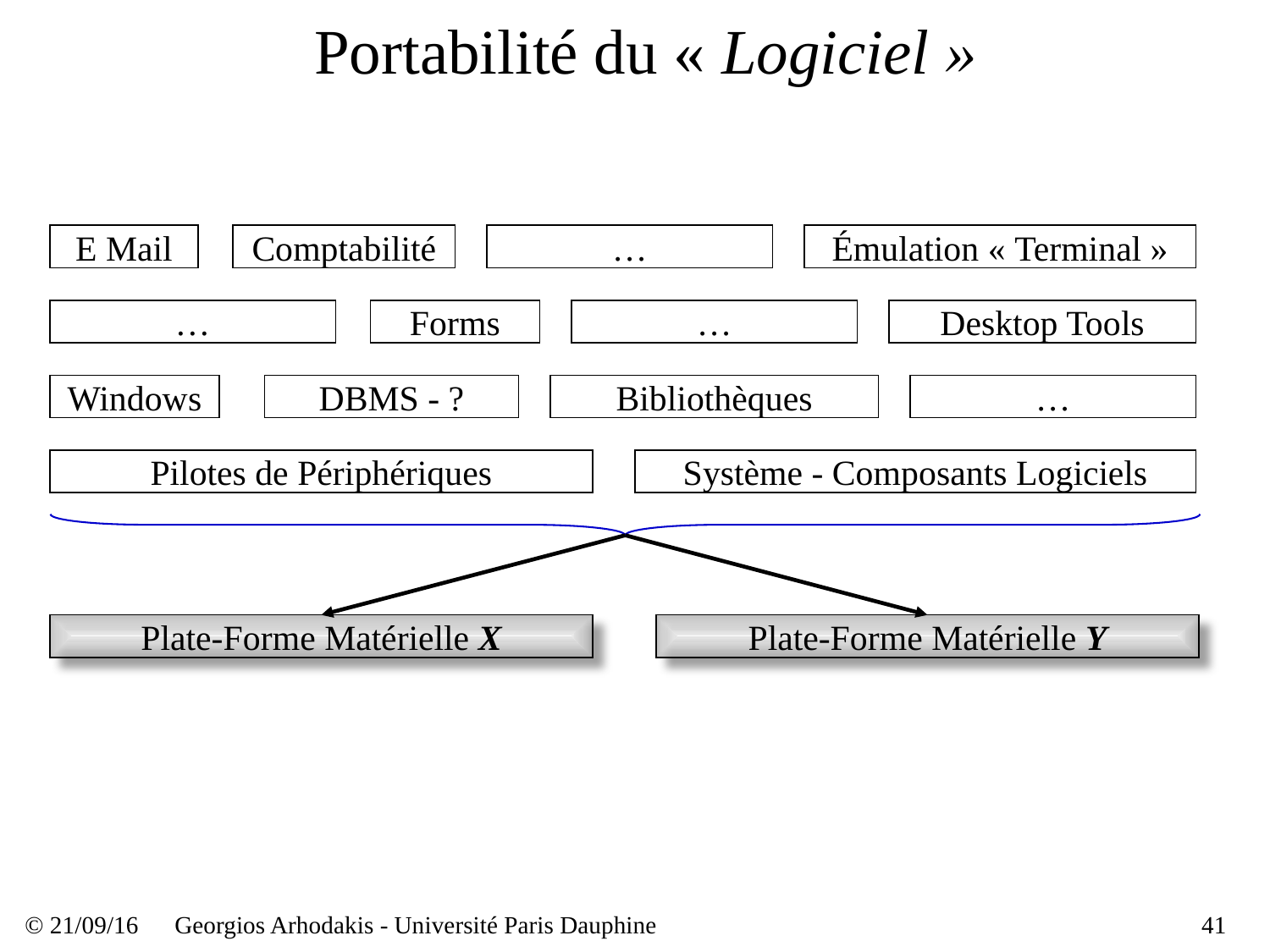

# Portabilité du « Logiciel »

E Mail
Comptabilité
…
Émulation « Terminal »
…
Forms
…
Desktop Tools
Windows
DBMS - ?
Bibliothèques
…
Pilotes de Périphériques
Système - Composants Logiciels
Plate-Forme Matérielle X
Plate-Forme Matérielle Y
© 21/09/16
Georgios Arhodakis - Université Paris Dauphine
41